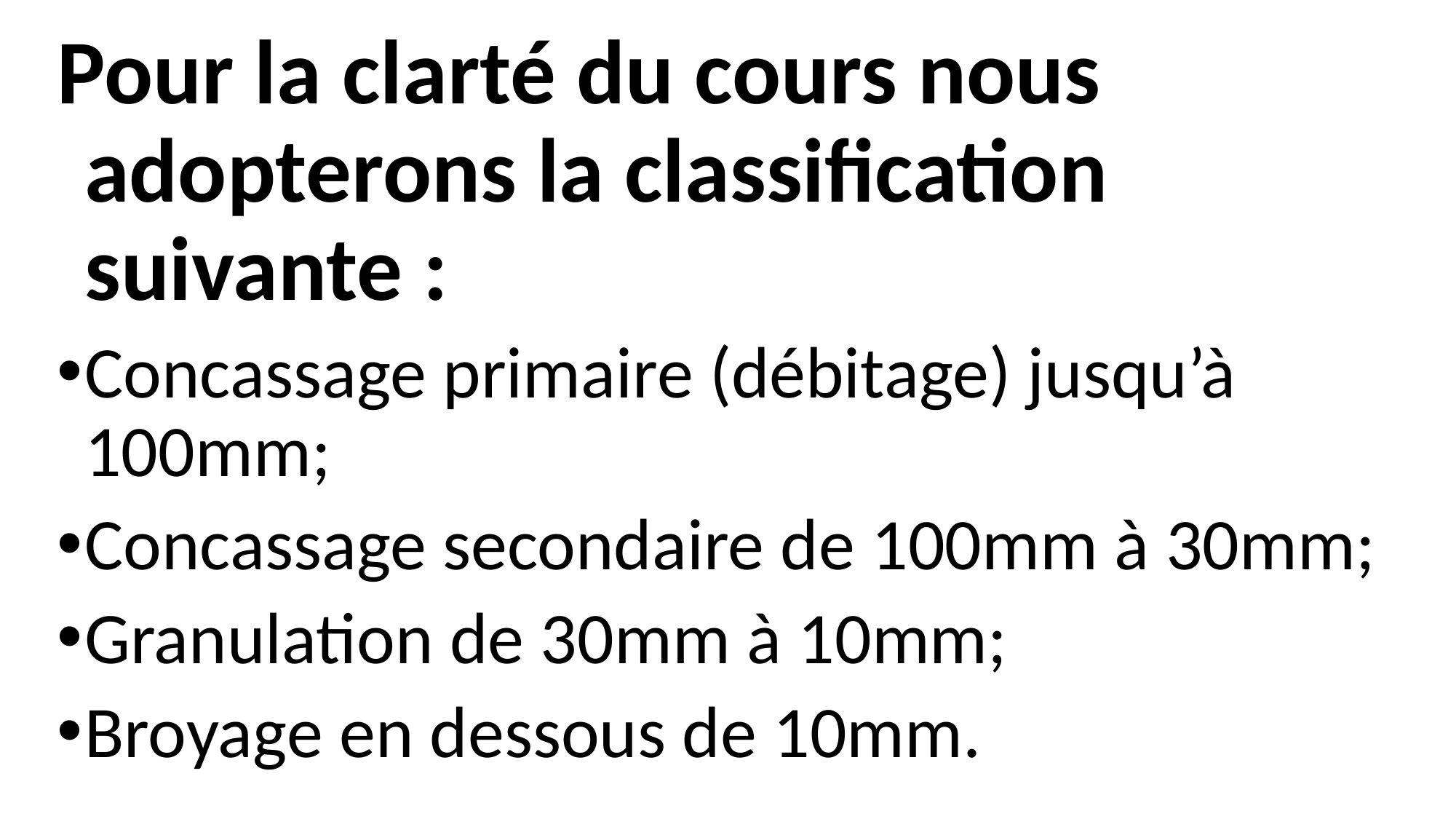

Pour la clarté du cours nous adopterons la classification suivante :
Concassage primaire (débitage) jusqu’à 100mm;
Concassage secondaire de 100mm à 30mm;
Granulation de 30mm à 10mm;
Broyage en dessous de 10mm.